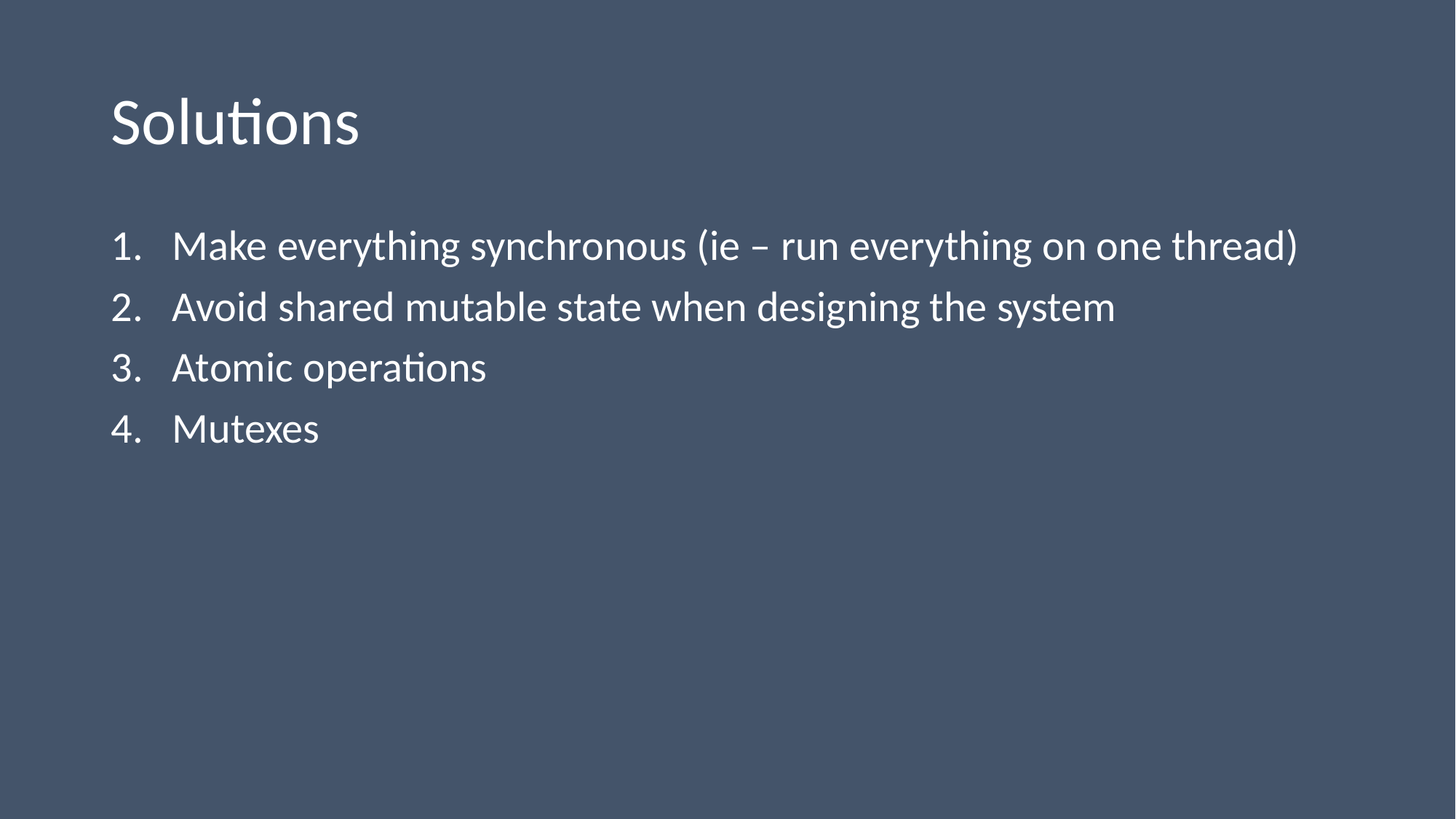

# Solutions
Make everything synchronous (ie – run everything on one thread)
Avoid shared mutable state when designing the system
Atomic operations
Mutexes